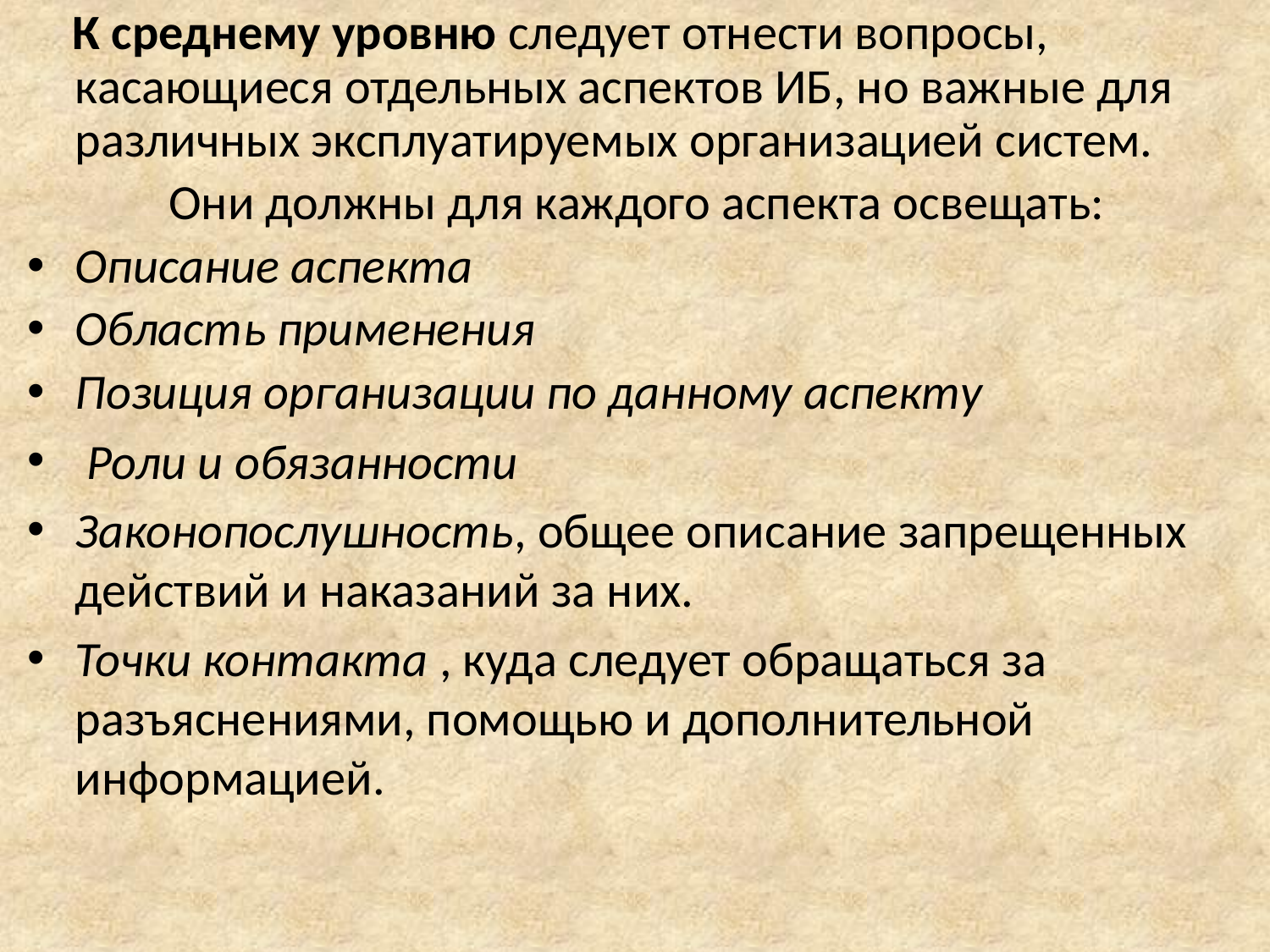

К среднему уровню следует отнести вопросы, касающиеся отдельных аспектов ИБ, но важные для различных эксплуатируемых организацией систем.
Они должны для каждого аспекта освещать:
Описание аспекта
Область применения
Позиция организации по данному аспекту
 Роли и обязанности
Законопослушность, общее описание запрещенных действий и наказаний за них.
Точки контакта , куда следует обращаться за разъяснениями, помощью и дополнительной информацией.